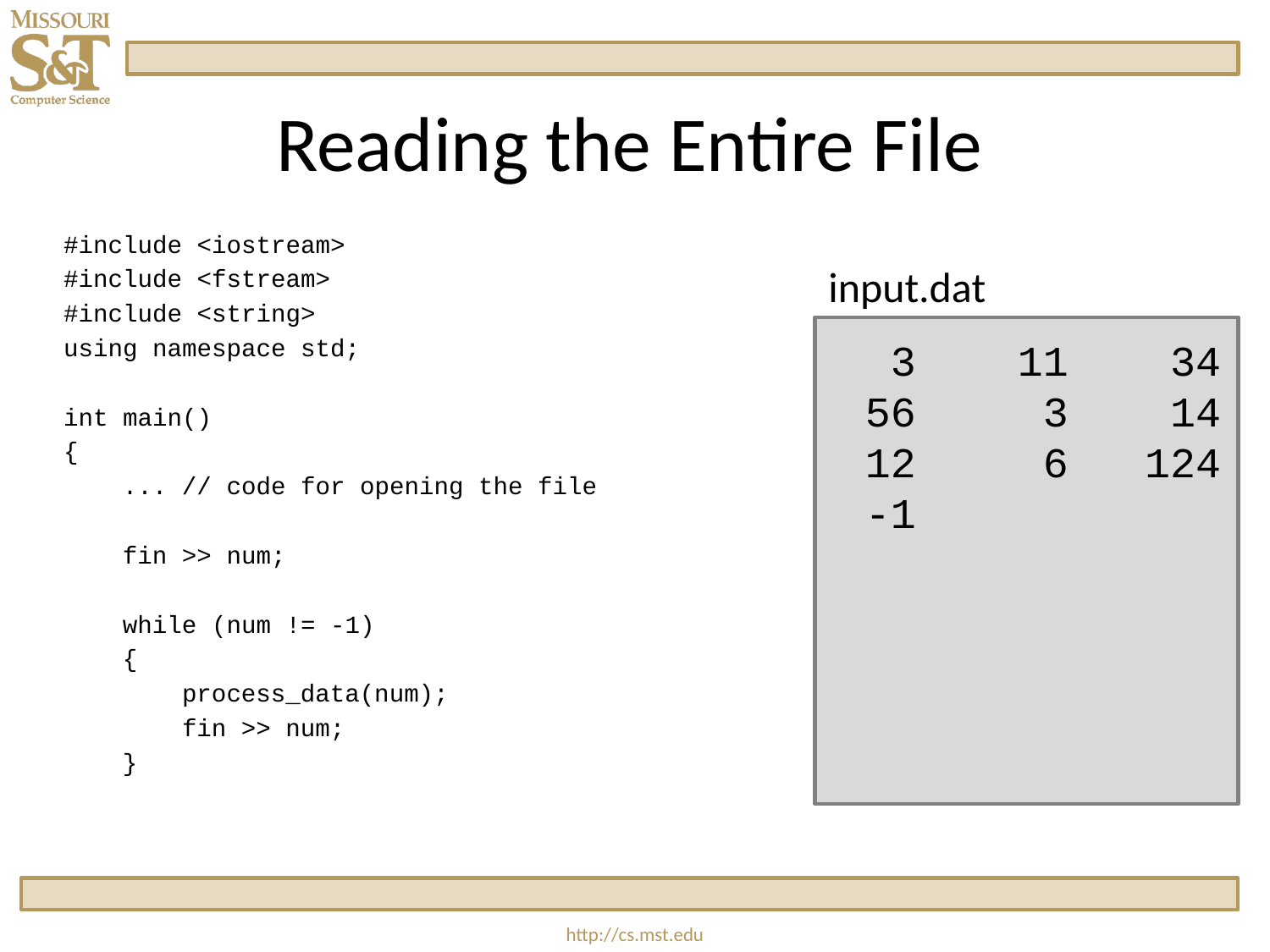

# Reading the Entire File
  #include <iostream>
  #include <fstream>
  #include <string>
  using namespace std;

  int main()
  {
      ... // code for opening the file

      fin >> num;

      while (num != -1)
      {
          process_data(num);
          fin >> num;
      }
input.dat

  3    11    34
 56     3    14
 12     6   124
 -1